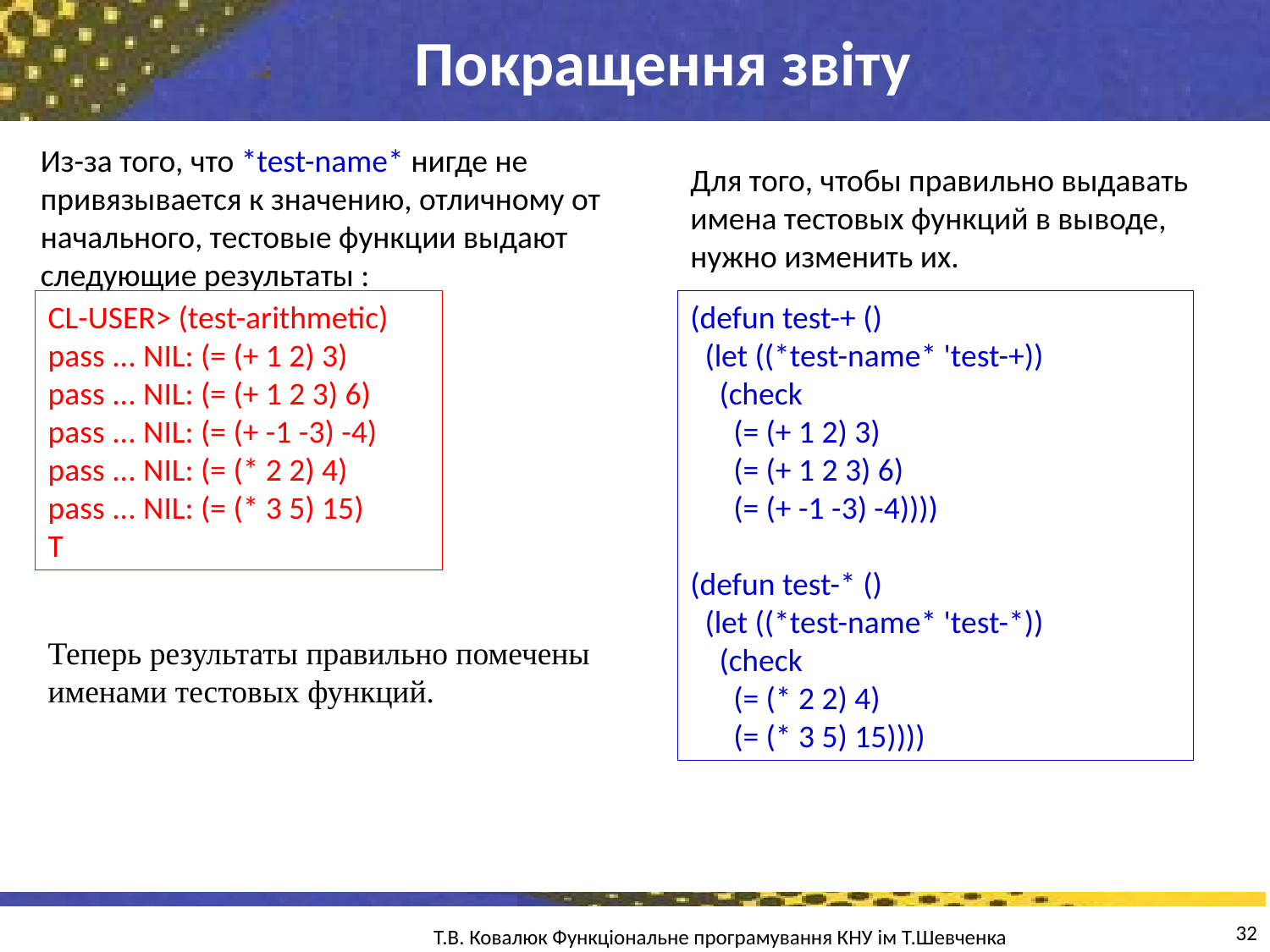

Покращення звіту
Из-за того, что *test-name* нигде не привязывается к значению, отличному от начального, тестовые функции выдают следующие результаты :
Для того, чтобы правильно выдавать имена тестовых функций в выводе, нужно изменить их.
CL-USER> (test-arithmetic)
pass ... NIL: (= (+ 1 2) 3)
pass ... NIL: (= (+ 1 2 3) 6)
pass ... NIL: (= (+ -1 -3) -4)
pass ... NIL: (= (* 2 2) 4)
pass ... NIL: (= (* 3 5) 15)
T
(defun test-+ ()
  (let ((*test-name* 'test-+))
    (check
      (= (+ 1 2) 3)
      (= (+ 1 2 3) 6)
      (= (+ -1 -3) -4))))

(defun test-* ()
  (let ((*test-name* 'test-*))
    (check
      (= (* 2 2) 4)
      (= (* 3 5) 15))))
Теперь результаты правильно помечены именами тестовых функций.
32